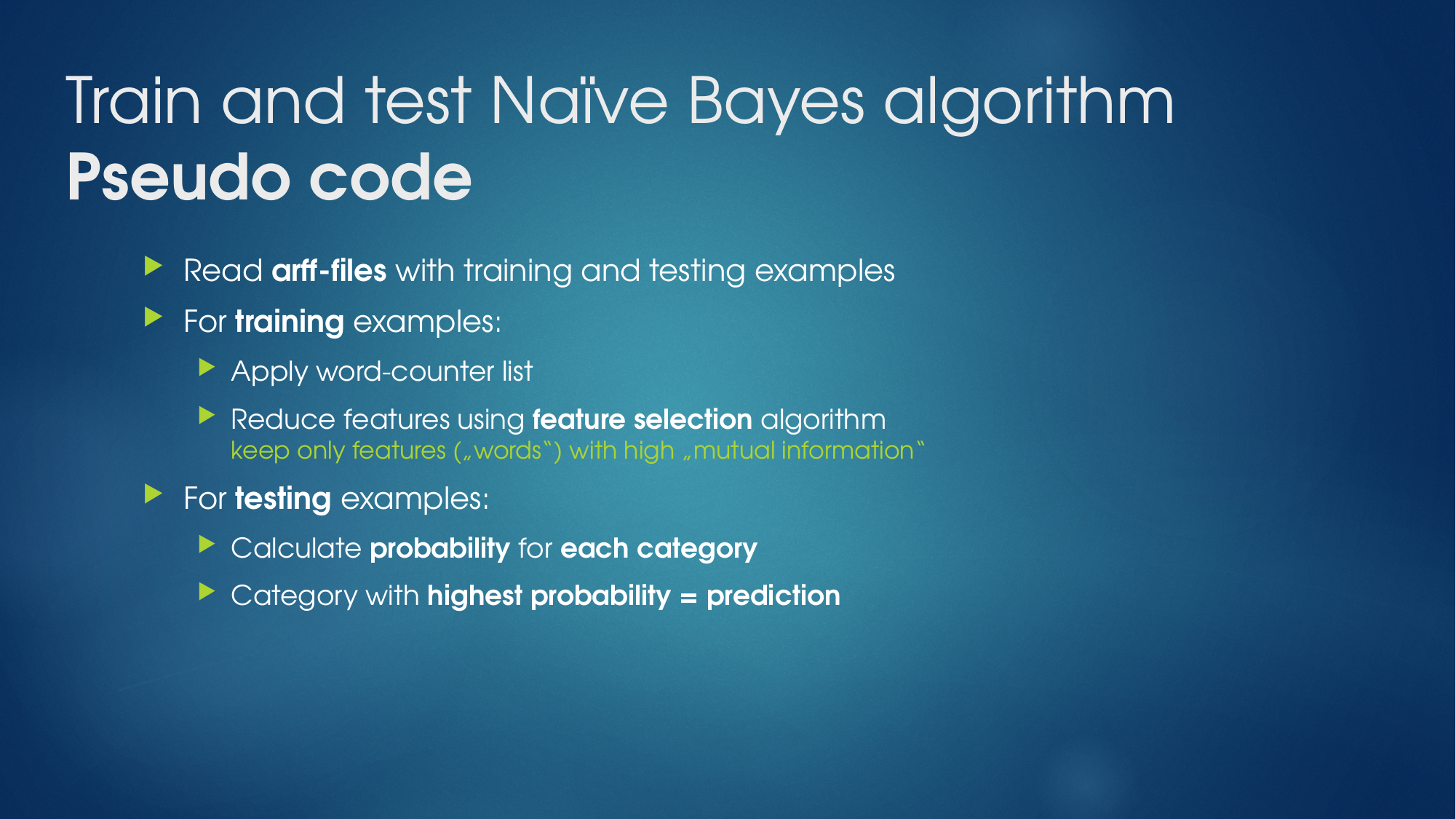

# Train and test Naïve Bayes algorithm Pseudo code
Read arff-files with training and testing examples
For training examples:
Apply word-counter list
Reduce features using feature selection algorithm
keep only features („words“) with high „mutual information“
For testing examples:
Calculate probability for each category
Category with highest probability = prediction